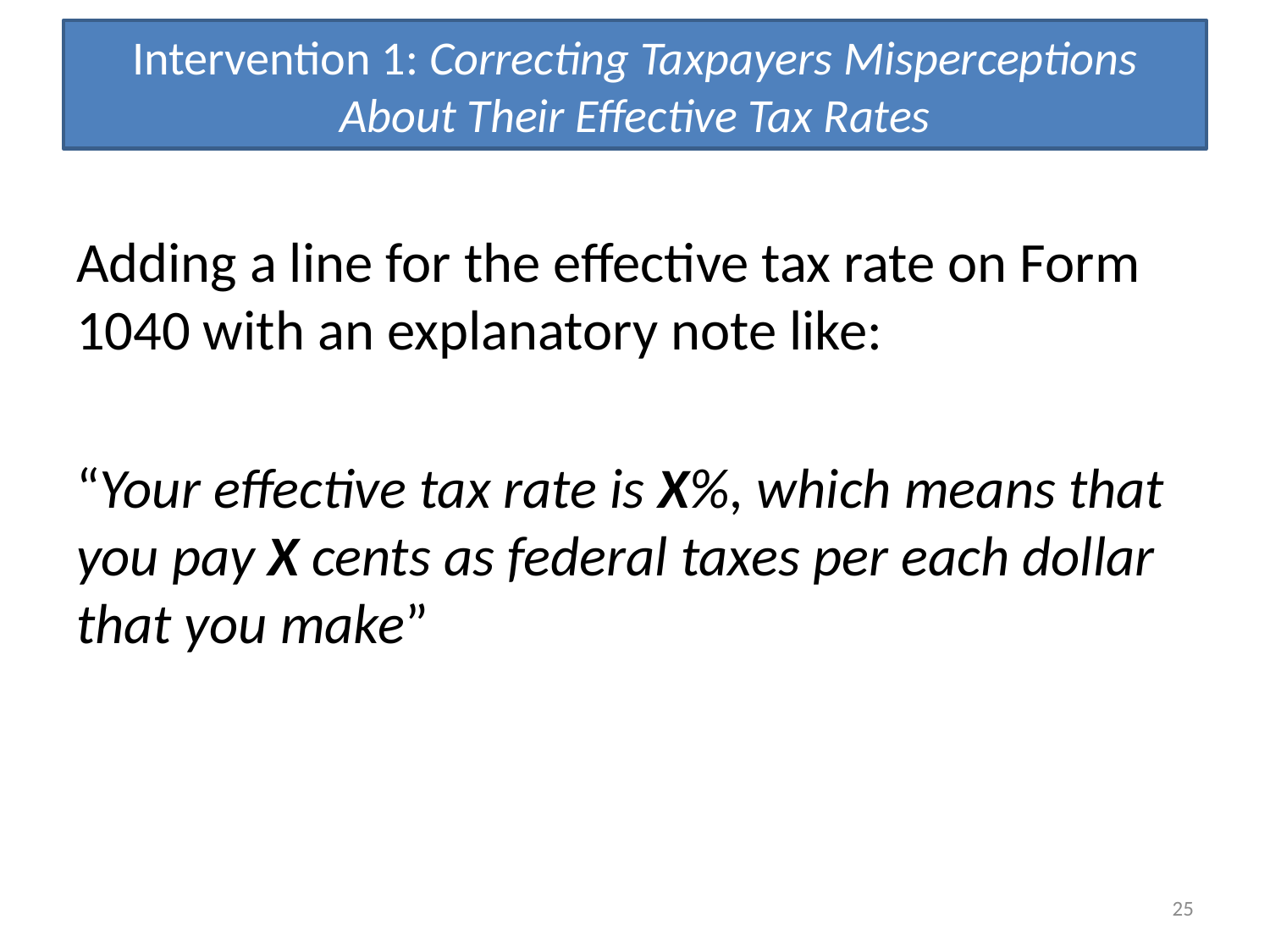

Intervention 1: Correcting Taxpayers Misperceptions About Their Effective Tax Rates
Adding a line for the effective tax rate on Form 1040 with an explanatory note like:

“Your effective tax rate is X%, which means that you pay X cents as federal taxes per each dollar that you make”

25